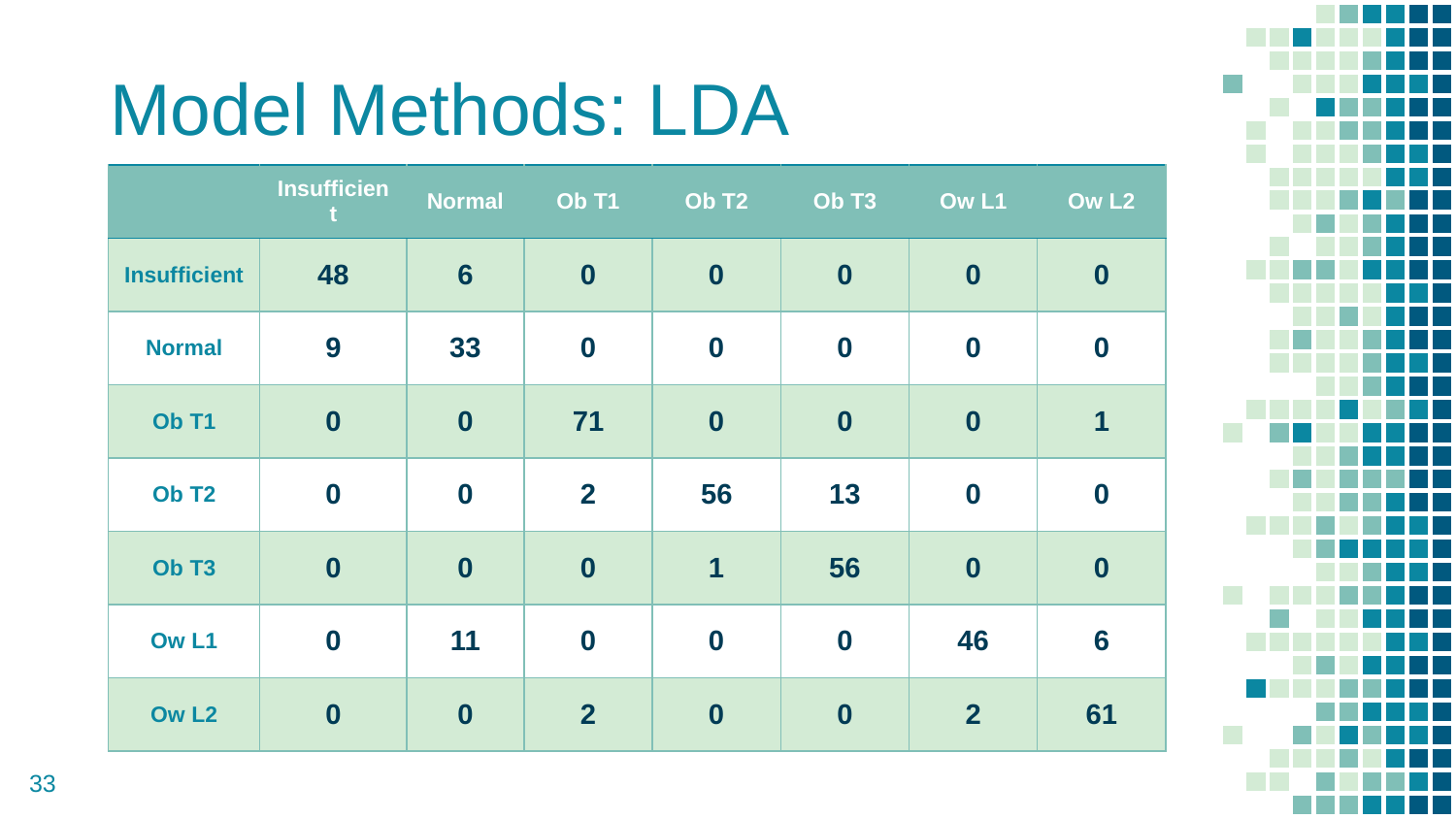

# Model Methods: LDA
|  | Insufficient | Normal | Ob T1 | Ob T2 | Ob T3 | Ow L1 | Ow L2 |
| --- | --- | --- | --- | --- | --- | --- | --- |
| Insufficient | 48 | 6 | 0 | 0 | 0 | 0 | 0 |
| Normal | 9 | 33 | 0 | 0 | 0 | 0 | 0 |
| Ob T1 | 0 | 0 | 71 | 0 | 0 | 0 | 1 |
| Ob T2 | 0 | 0 | 2 | 56 | 13 | 0 | 0 |
| Ob T3 | 0 | 0 | 0 | 1 | 56 | 0 | 0 |
| Ow L1 | 0 | 11 | 0 | 0 | 0 | 46 | 6 |
| Ow L2 | 0 | 0 | 2 | 0 | 0 | 2 | 61 |
33